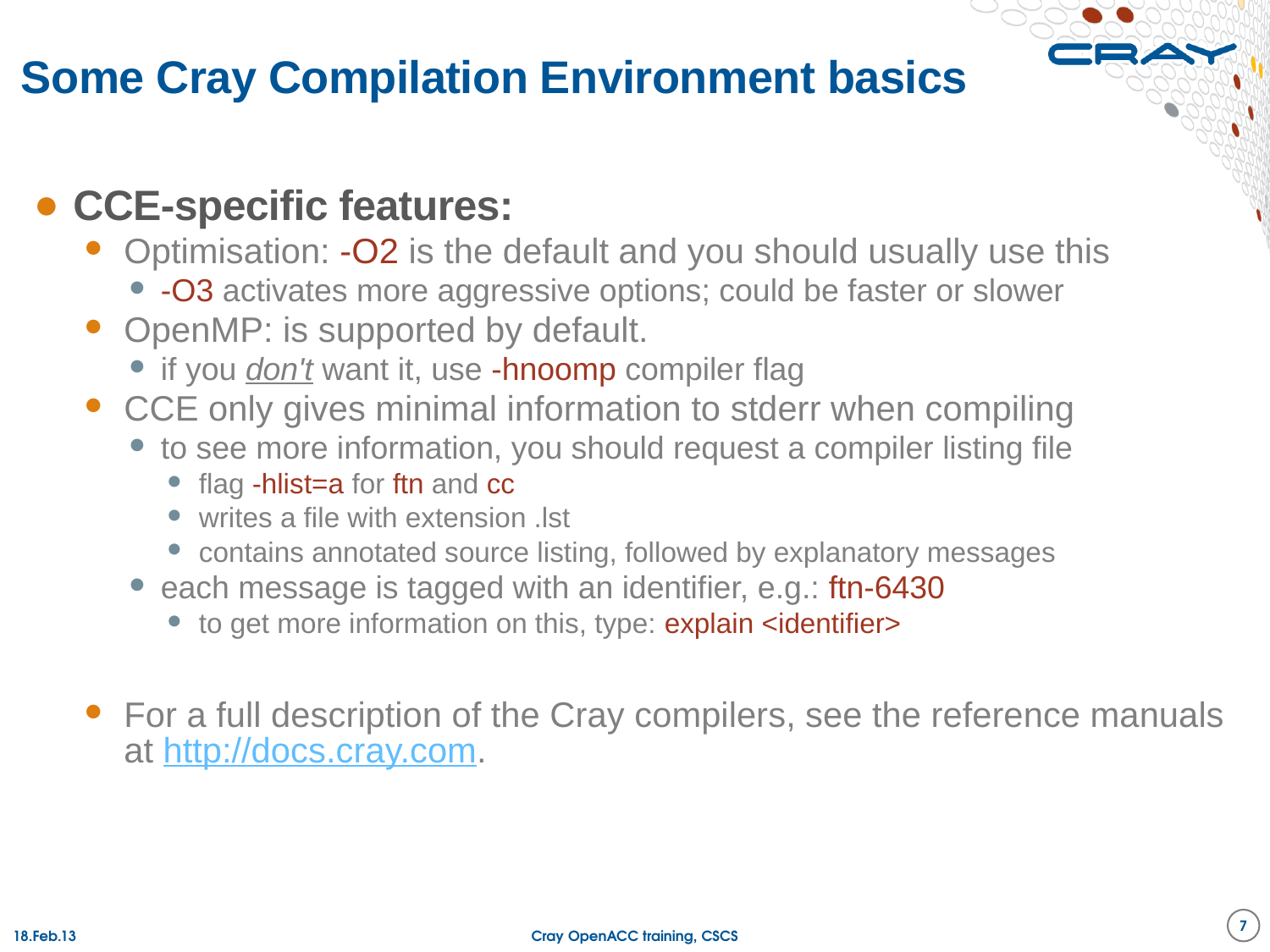

# Some Cray Compilation Environment basics
CCE-specific features:
Optimisation: -O2 is the default and you should usually use this
-O3 activates more aggressive options; could be faster or slower
OpenMP: is supported by default.
if you don't want it, use -hnoomp compiler flag
CCE only gives minimal information to stderr when compiling
to see more information, you should request a compiler listing file
flag -hlist=a for ftn and cc
writes a file with extension .lst
contains annotated source listing, followed by explanatory messages
each message is tagged with an identifier, e.g.: ftn-6430
to get more information on this, type: explain <identifier>

For a full description of the Cray compilers, see the reference manuals at http://docs.cray.com.

7
18.Feb.13
Cray OpenACC training, CSCS